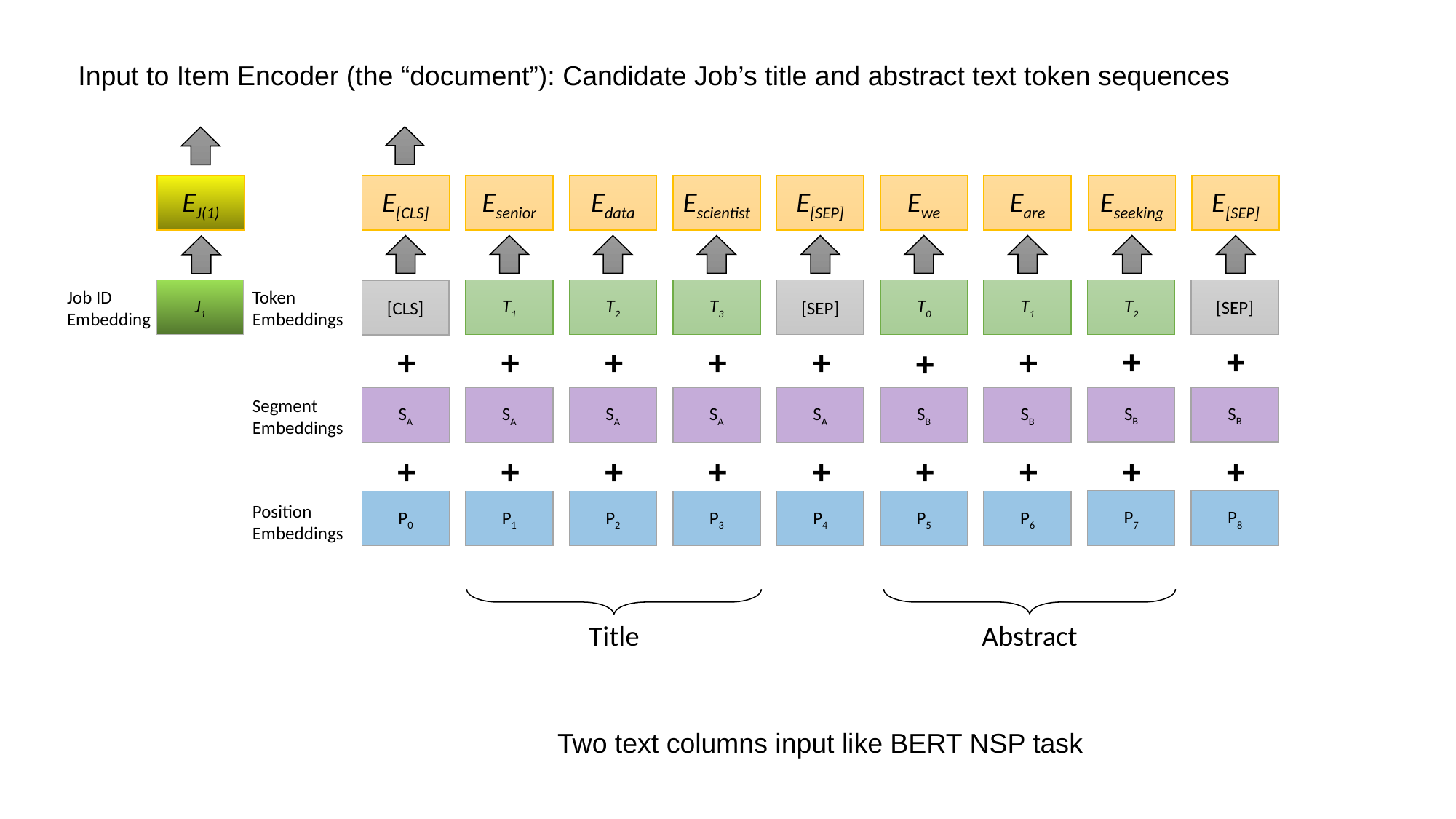

Input to Item Encoder (the “document”): Candidate Job’s title and abstract text token sequences

EJ(1)
E[CLS]
Esenior
Edata
Escientist
E[SEP]
Ewe
Eare
Eseeking
E[SEP]

T2
[SEP]
J1
[CLS]
T1
T2
T3
[SEP]
T0
T1
Token
Embeddings
Job ID
Embedding
[CLS]
+
+
+
+
+
+
+
+
+
SB
SB
SA
SA
SA
SA
SA
SB
SB
Segment
Embeddings
+
+
+
+
+
+
+
+
+

P7
P8
P0
P1
P2
P3
P4
P5
P6
Position
Embeddings
Abstract
Title
Two text columns input like BERT NSP task